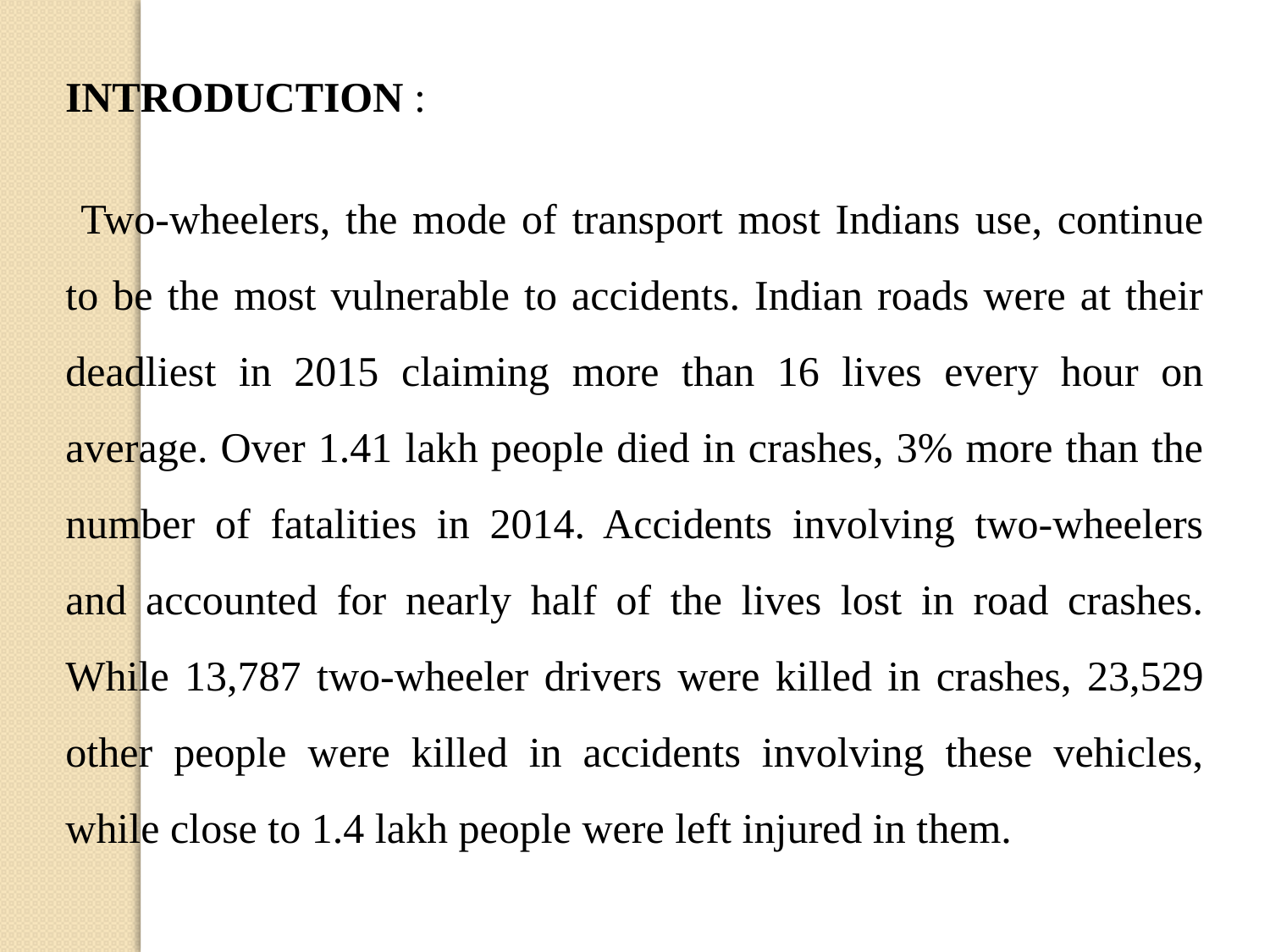

INTRODUCTION :

 Two-wheelers, the mode of transport most Indians use, continue to be the most vulnerable to accidents. Indian roads were at their deadliest in 2015 claiming more than 16 lives every hour on average. Over 1.41 lakh people died in crashes, 3% more than the number of fatalities in 2014. Accidents involving two-wheelers and accounted for nearly half of the lives lost in road crashes. While 13,787 two-wheeler drivers were killed in crashes, 23,529 other people were killed in accidents involving these vehicles, while close to 1.4 lakh people were left injured in them.